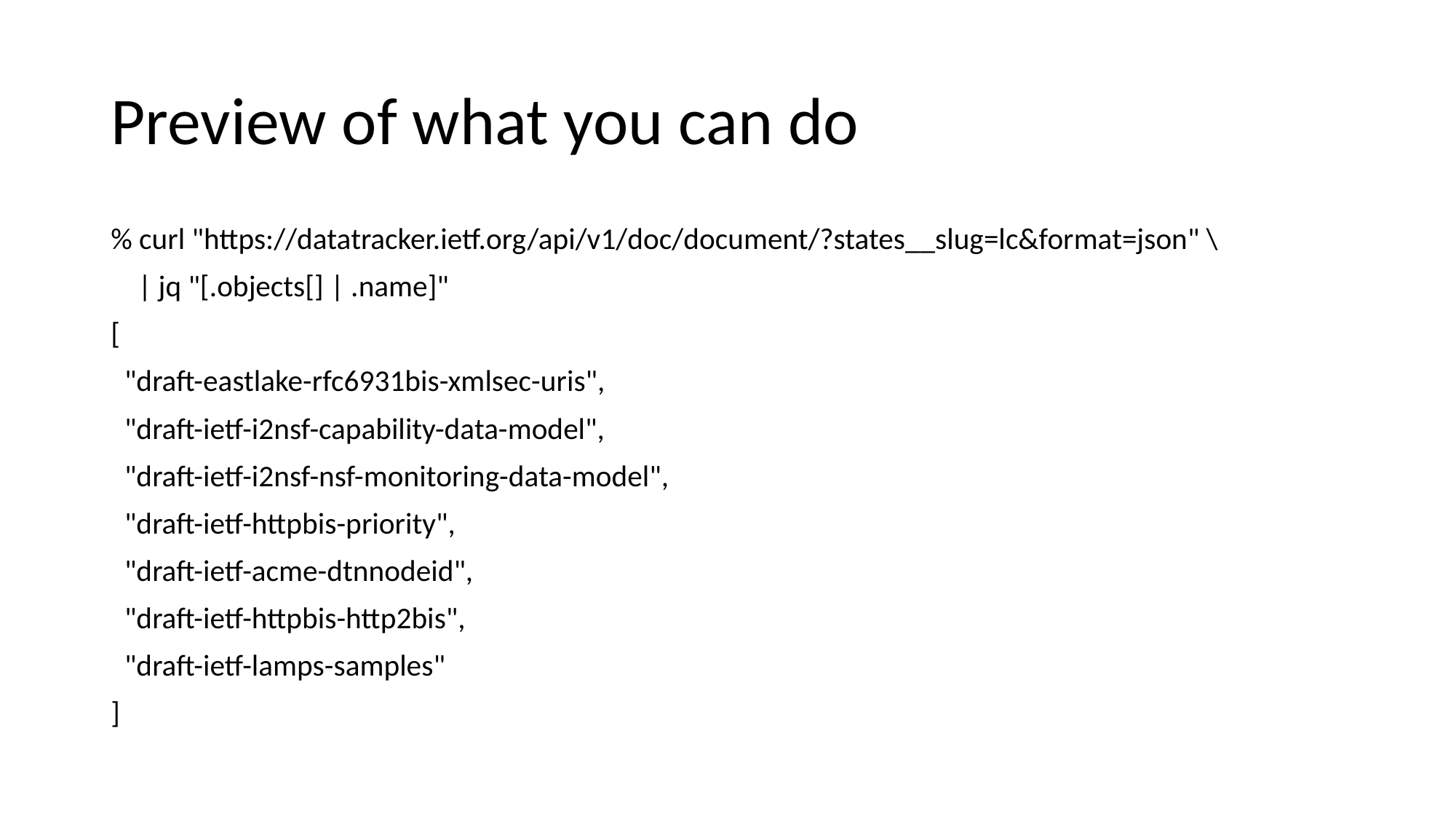

# Preview of what you can do
% curl "https://datatracker.ietf.org/api/v1/doc/document/?states__slug=lc&format=json" \
    | jq "[.objects[] | .name]"
[
  "draft-eastlake-rfc6931bis-xmlsec-uris",
  "draft-ietf-i2nsf-capability-data-model",
  "draft-ietf-i2nsf-nsf-monitoring-data-model",
  "draft-ietf-httpbis-priority",
  "draft-ietf-acme-dtnnodeid",
  "draft-ietf-httpbis-http2bis",
  "draft-ietf-lamps-samples"
]